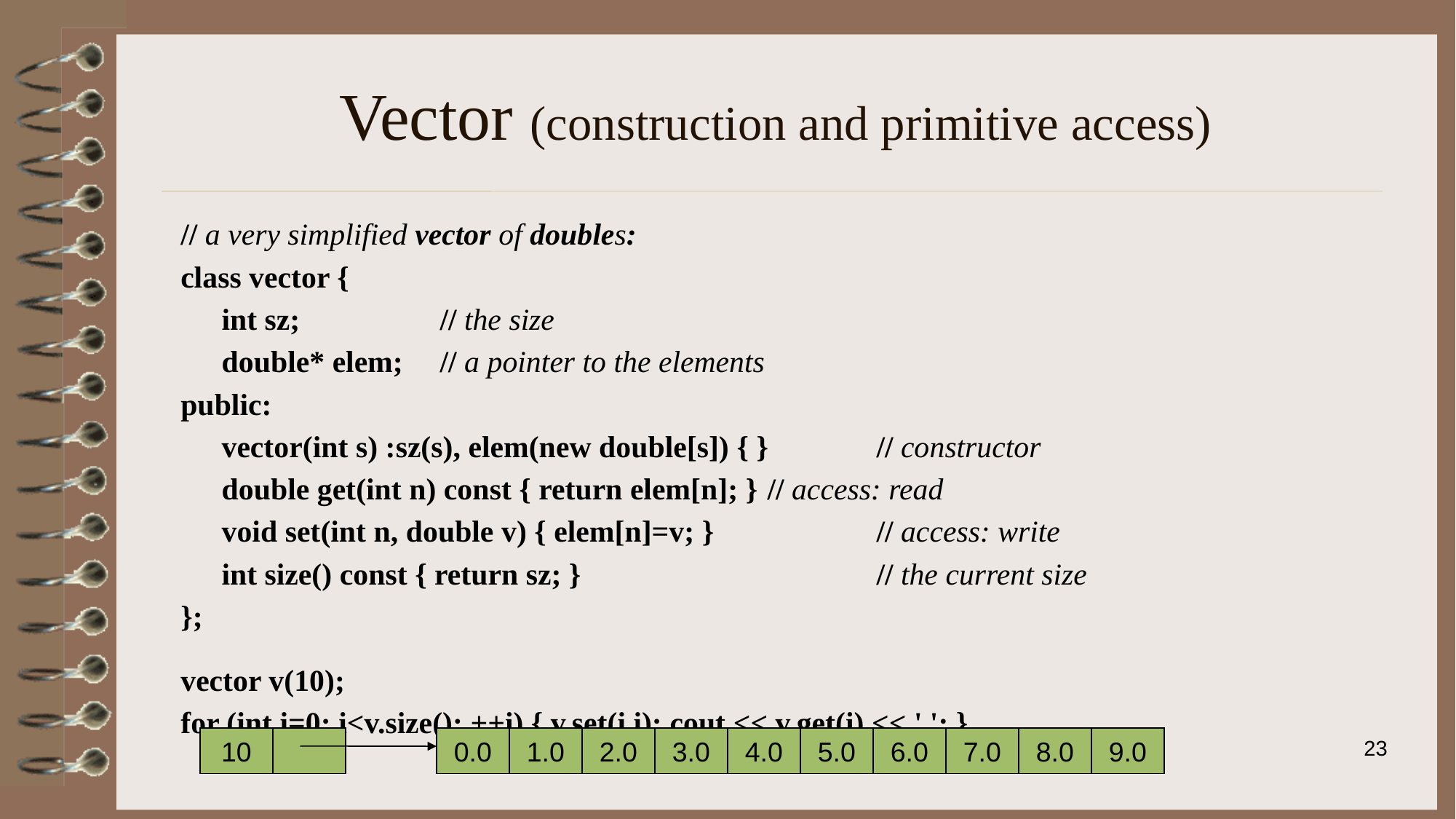

# Vector (construction and primitive access)
// a very simplified vector of doubles:
class vector {
	int sz;		// the size
	double* elem;	// a pointer to the elements
public:
	vector(int s) :sz(s), elem(new double[s]) { }	// constructor
	double get(int n) const { return elem[n]; } 	// access: read
	void set(int n, double v) { elem[n]=v; }		// access: write
	int size() const { return sz; }			// the current size
};

vector v(10);
for (int i=0; i<v.size(); ++i) { v.set(i,i); cout << v.get(i) << ' '; }
10

0.0
1.0
2.0
3.0
4.0
5.0
6.0
7.0
8.0
9.0
23